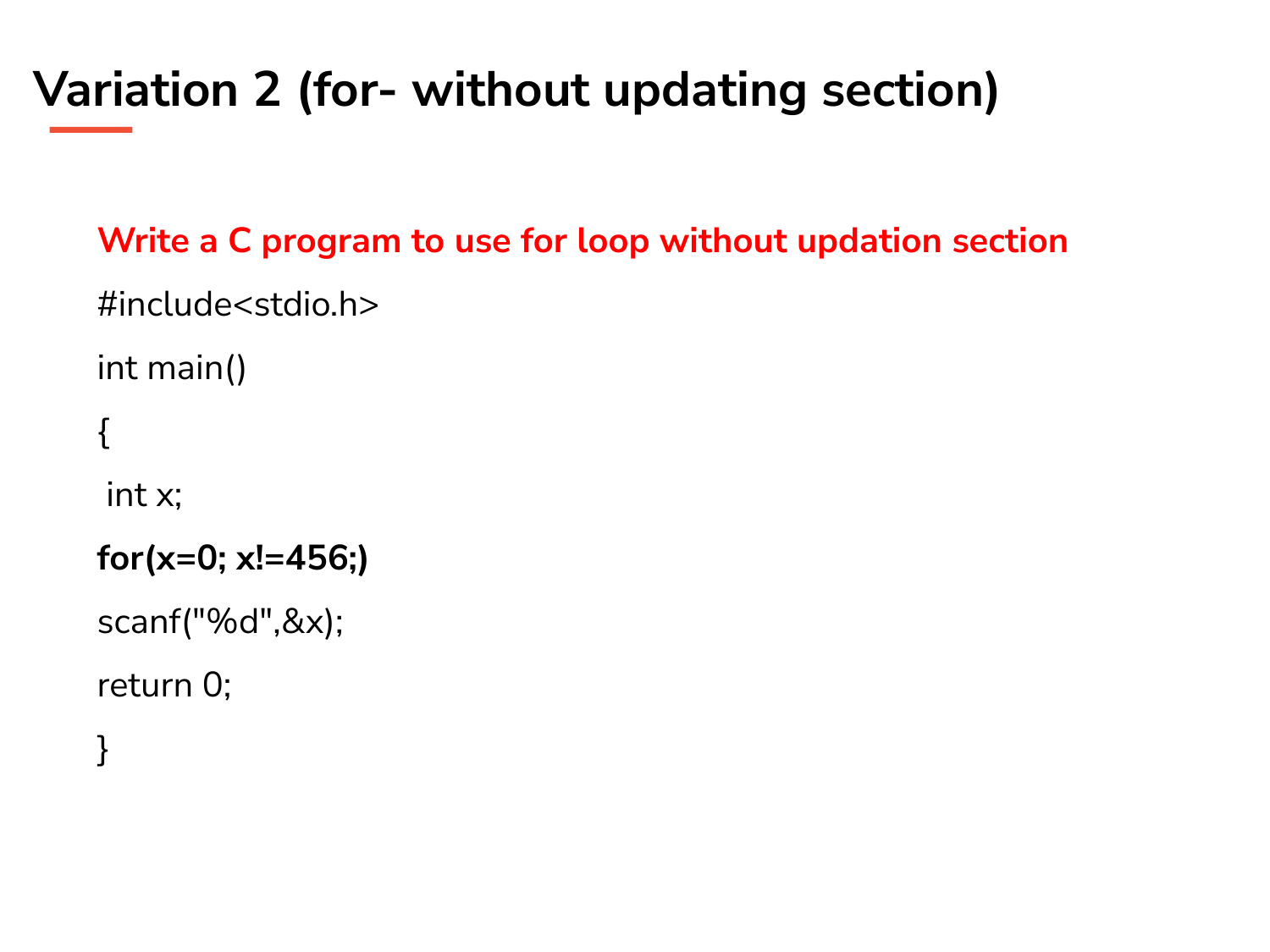

Variation 2 (for- without updating section)

Write a C program to use for loop without updation section
#include<stdio.h>
int main()
{
 int x;
for(x=0; x!=456;)
scanf("%d",&x);
return 0;
}